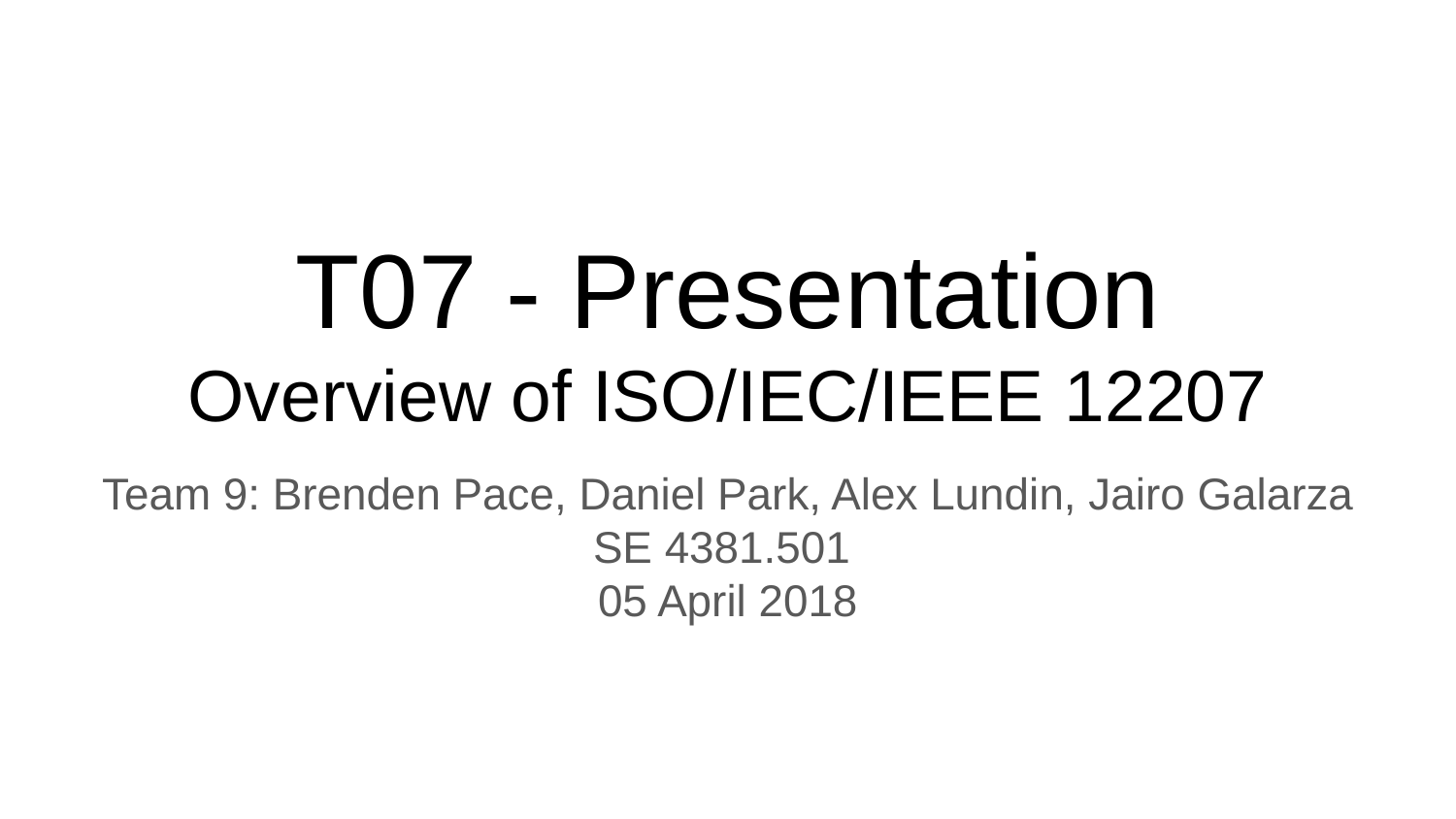

# T07 - Presentation
Overview of ISO/IEC/IEEE 12207
Team 9: Brenden Pace, Daniel Park, Alex Lundin, Jairo Galarza
SE 4381.501
05 April 2018